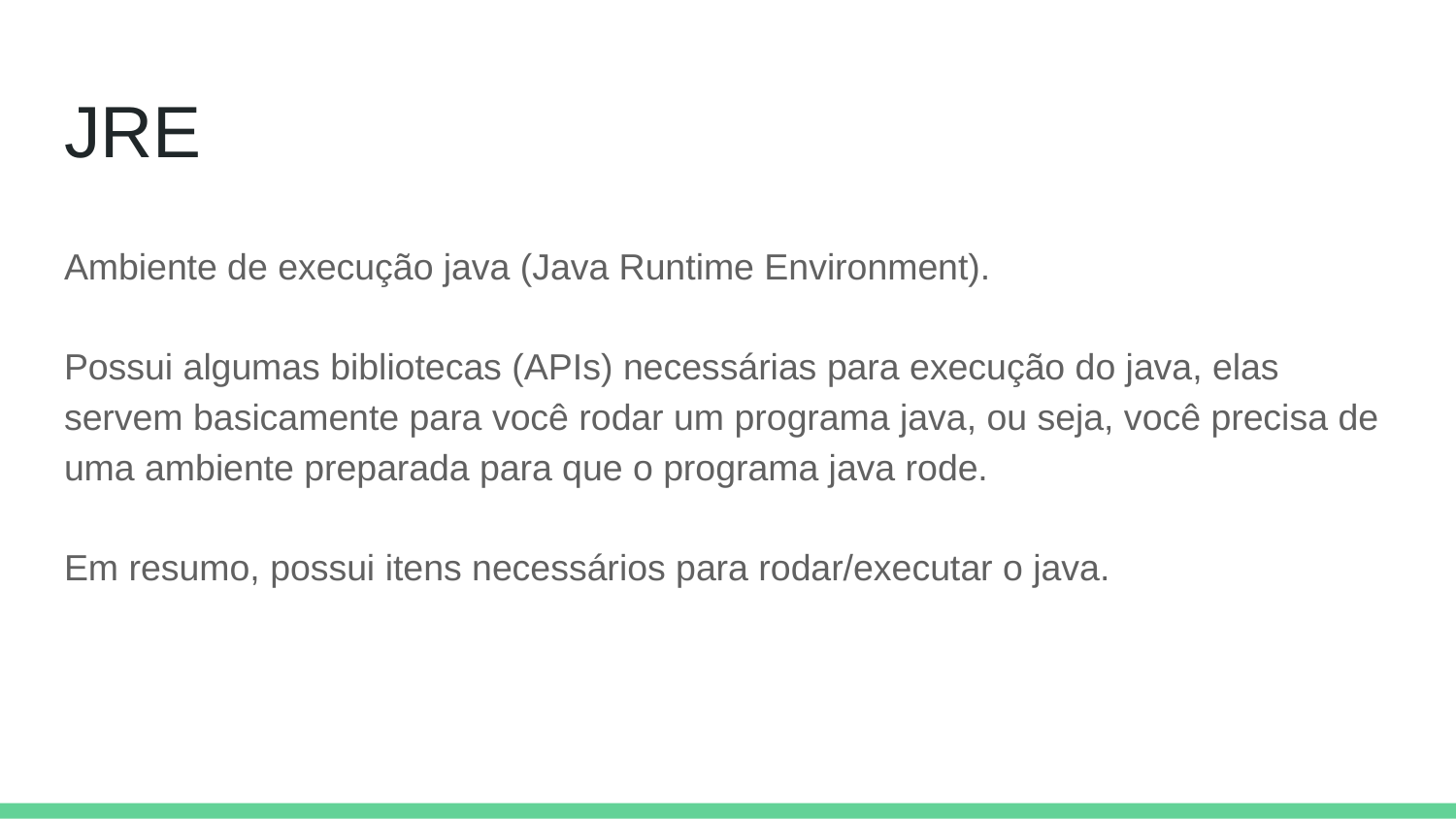

# JRE
Ambiente de execução java (Java Runtime Environment).

Possui algumas bibliotecas (APIs) necessárias para execução do java, elas servem basicamente para você rodar um programa java, ou seja, você precisa de uma ambiente preparada para que o programa java rode.

Em resumo, possui itens necessários para rodar/executar o java.